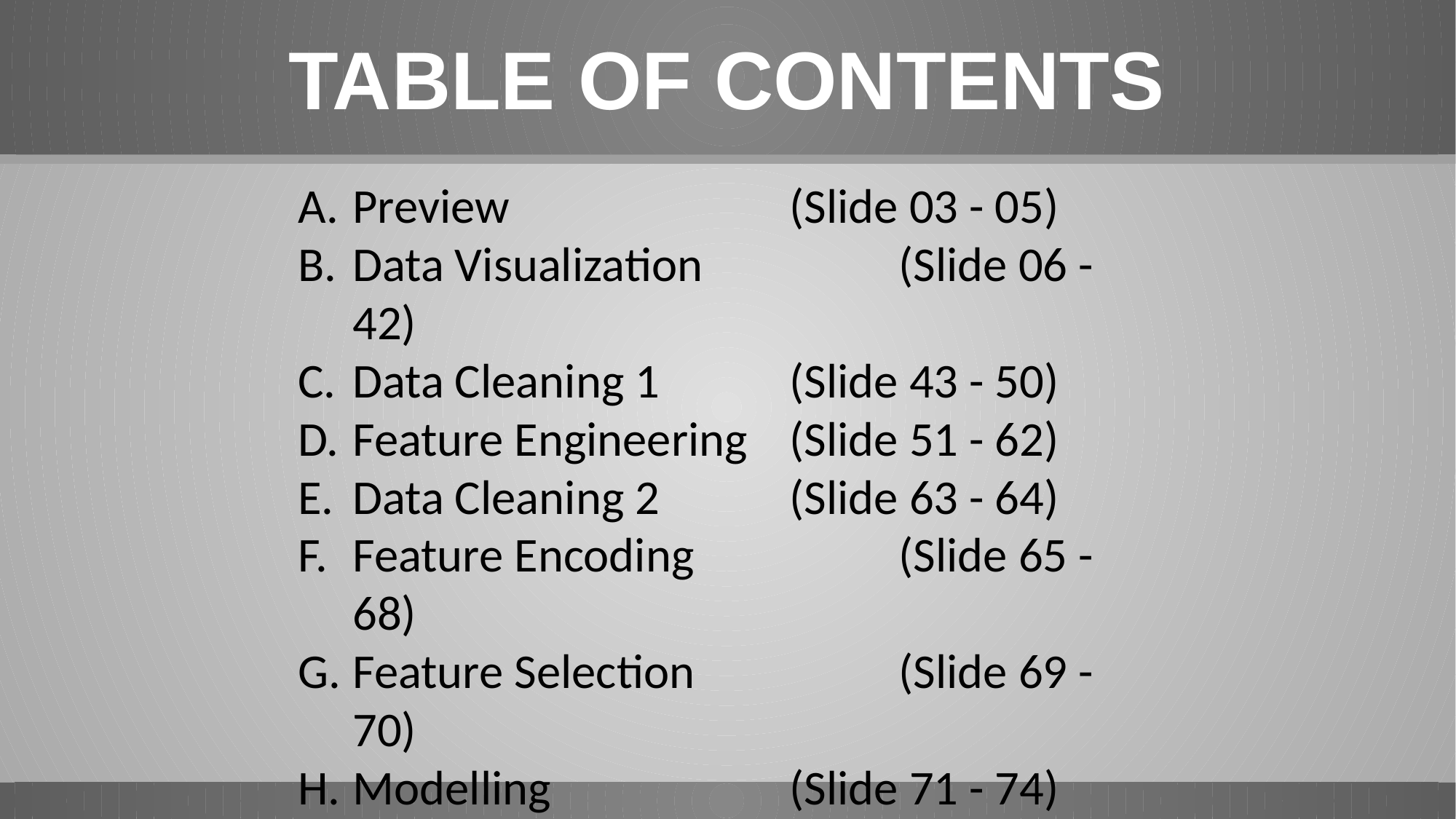

TABLE OF CONTENTS
# Sample 2

Preview			(Slide 03 - 05)
Data Visualization 		(Slide 06 - 42)
Data Cleaning 1		(Slide 43 - 50)
Feature Engineering	(Slide 51 - 62)
Data Cleaning 2		(Slide 63 - 64)
Feature Encoding		(Slide 65 - 68)
Feature Selection		(Slide 69 - 70)
Modelling			(Slide 71 - 74)
Evaluation Metrics		(Slide 75 - 76)
Overview			(Slide 77 - 86)